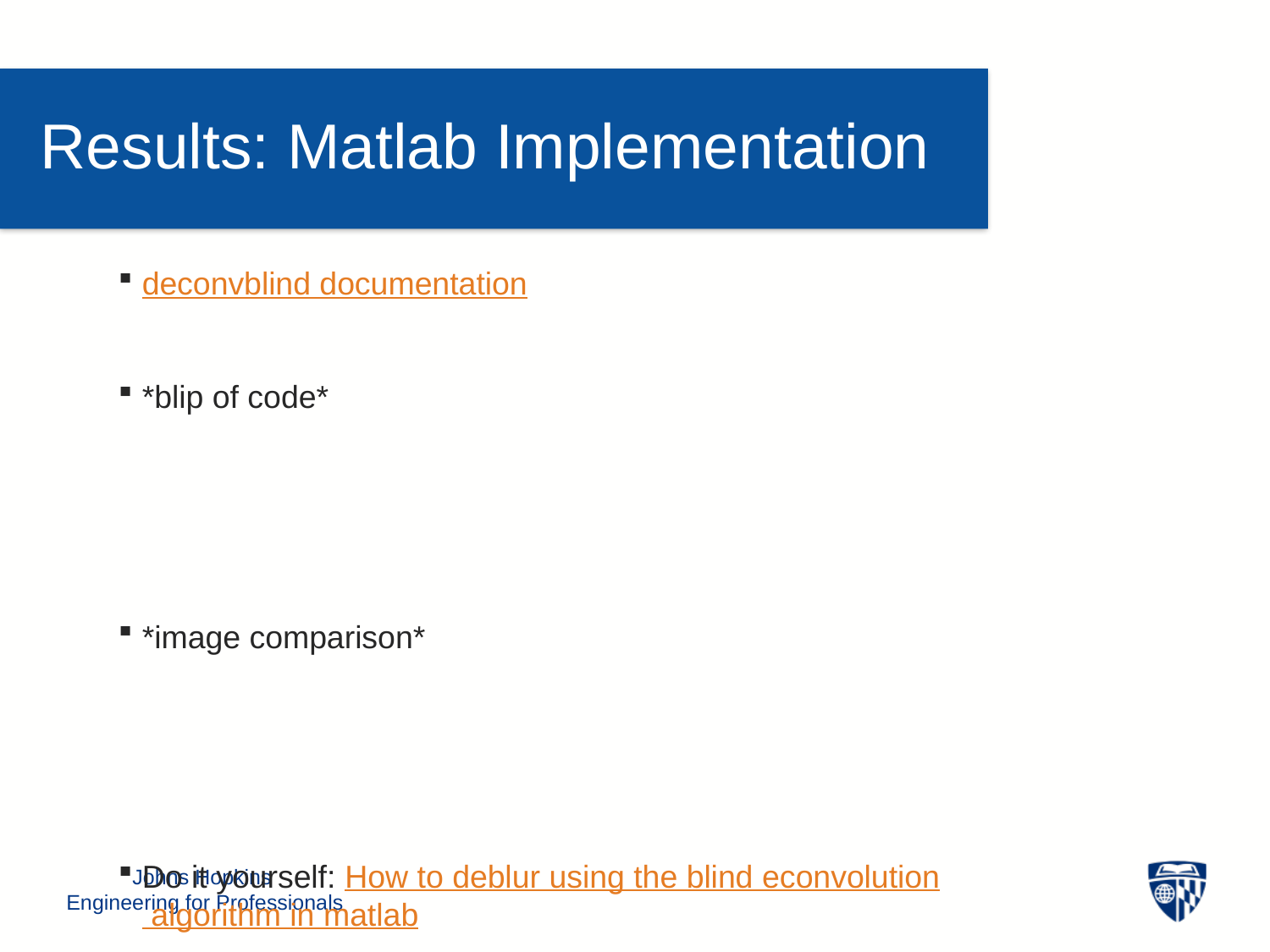

Results: Matlab Implementation
deconvblind documentation

*blip of code*

*image comparison*

Do it yourself: How to deblur using the blind econvolution algorithm in matlab